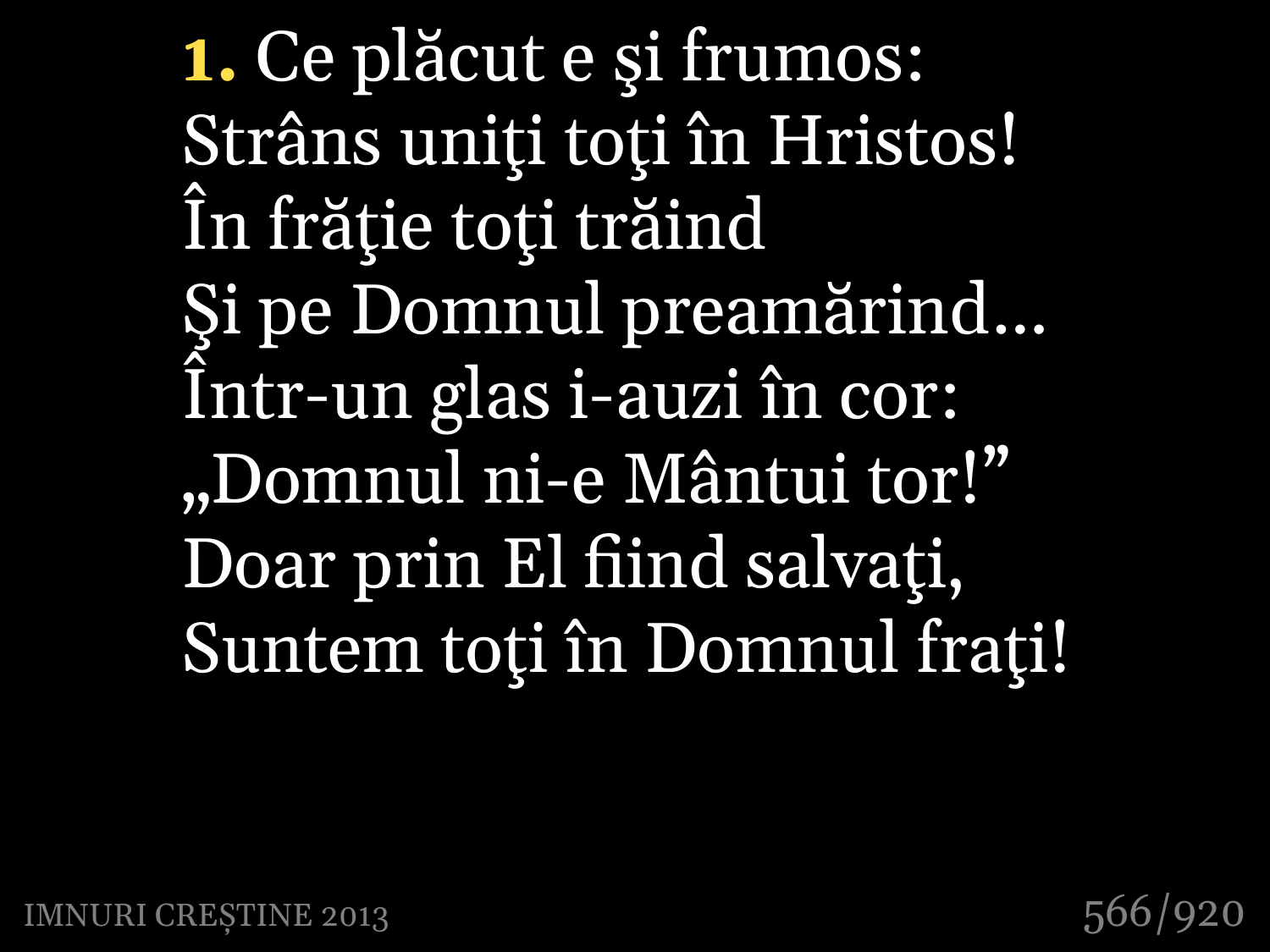

1. Ce plăcut e şi frumos:
Strâns uniţi toţi în Hristos!
În frăţie toţi trăind
Şi pe Domnul preamărind…
Într-un glas i-auzi în cor:
„Domnul ni-e Mântui tor!”
Doar prin El fiind salvaţi,
Suntem toţi în Domnul fraţi!
566/920
IMNURI CREȘTINE 2013